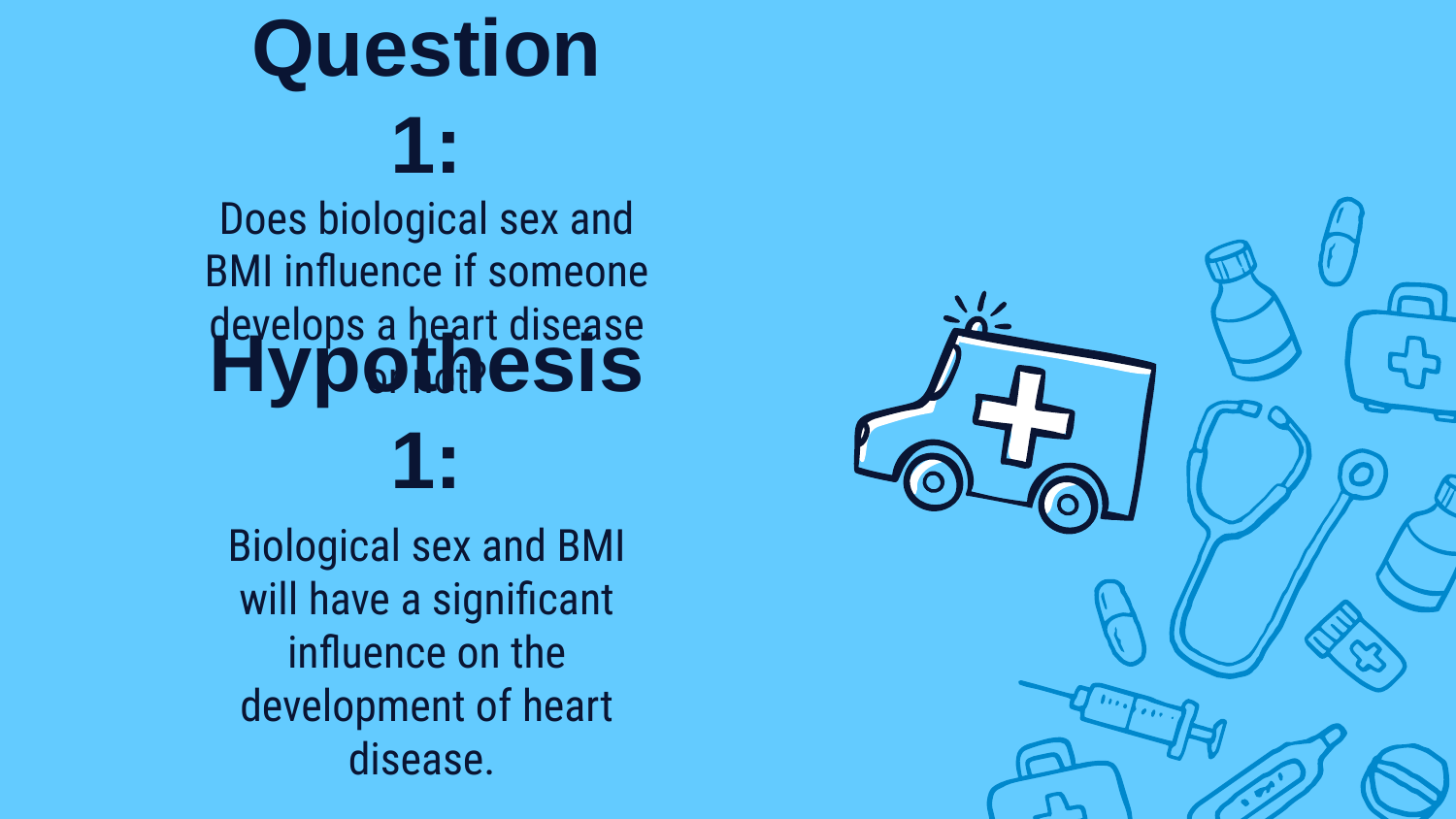

# Question 1:
Does biological sex and BMI influence if someone develops a heart disease or not?

Hypothesis 1:
Biological sex and BMI will have a significant influence on the development of heart disease.